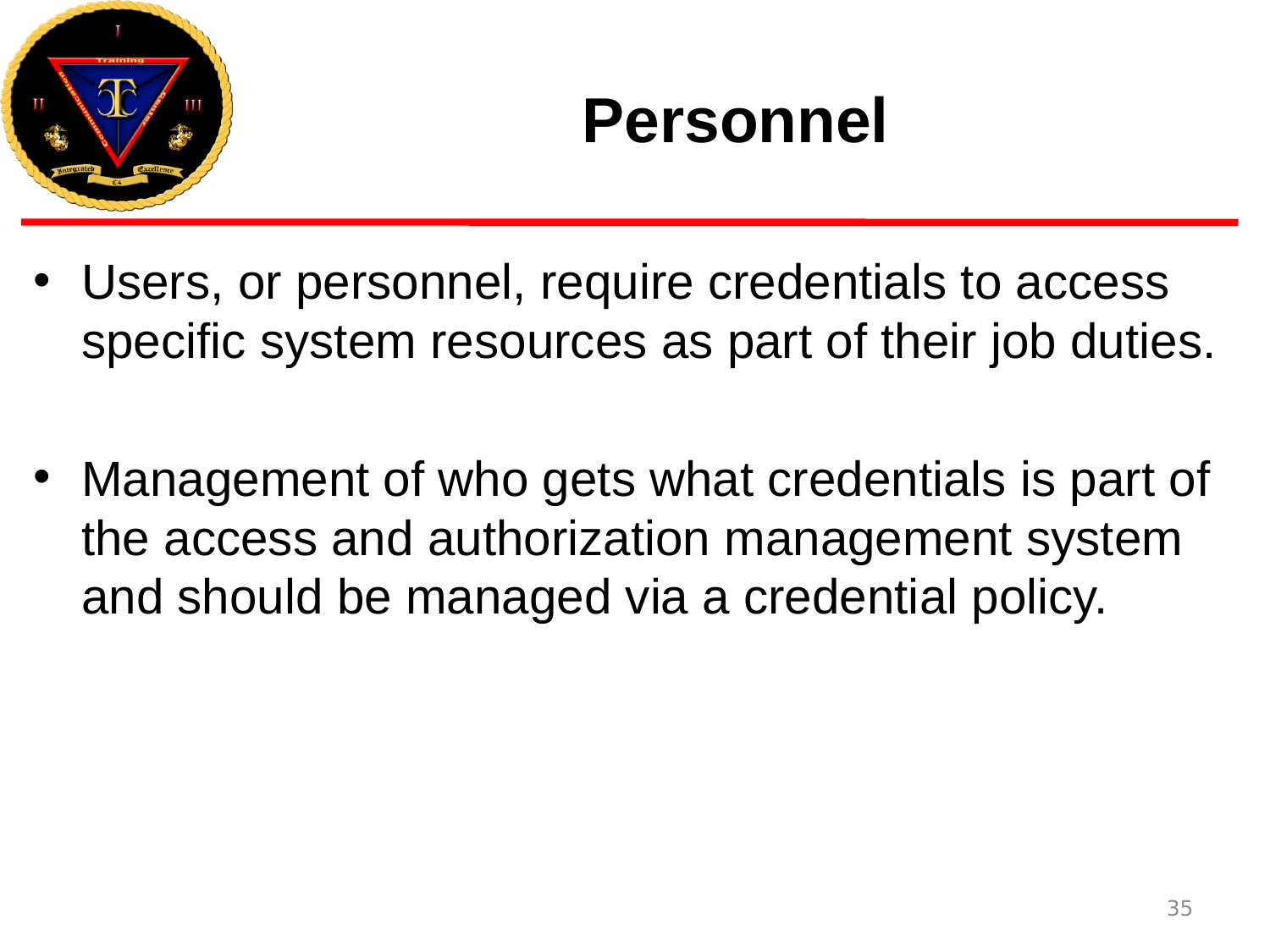

# Personnel
Users, or personnel, require credentials to access specific system resources as part of their job duties.

Management of who gets what credentials is part of the access and authorization management system and should be managed via a credential policy.
35